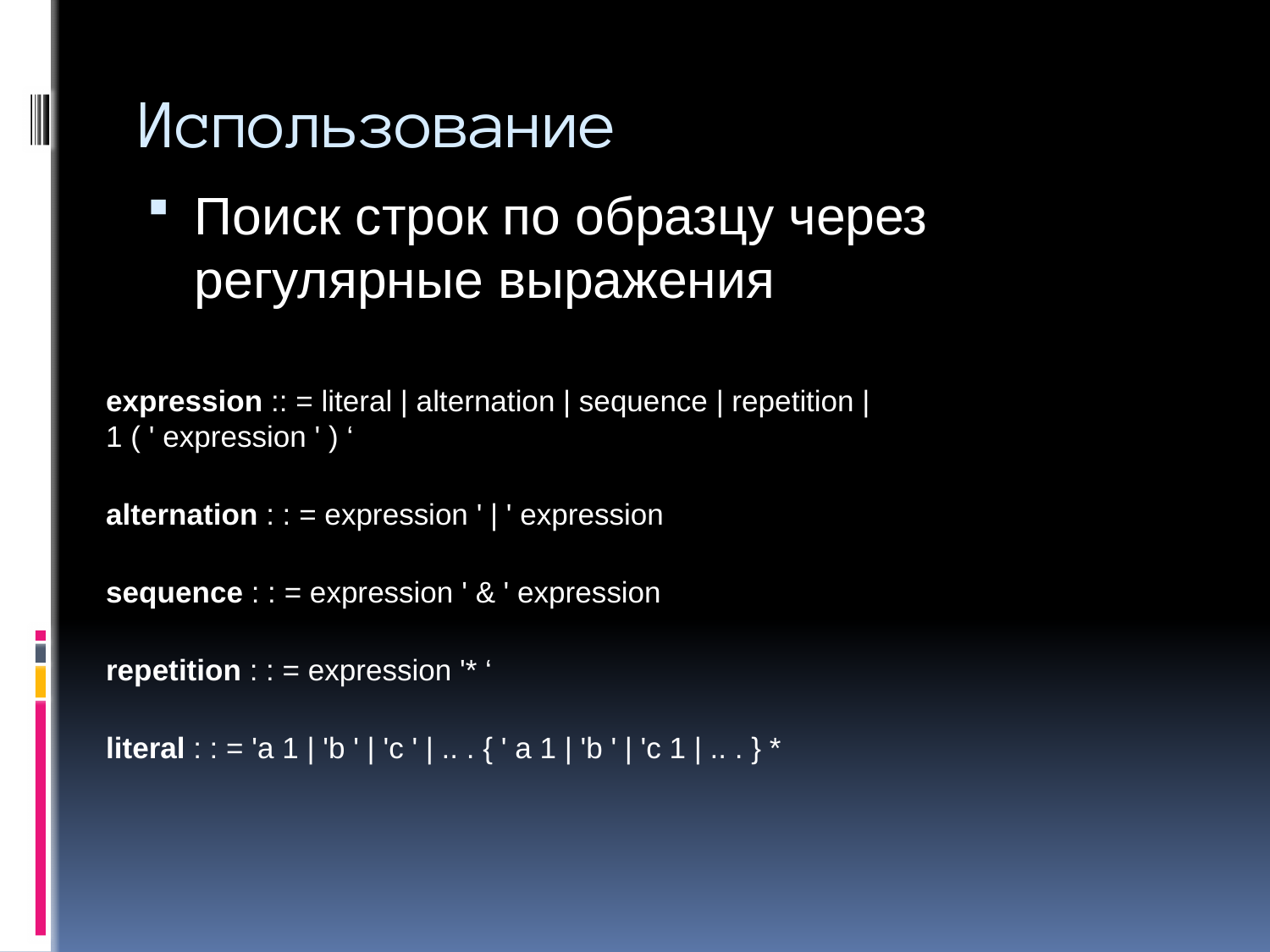

# Использование
Поиск строк по образцу через регулярные выражения
expression :: = literal | alternation | sequence | repetition |
1 ( ' expression ' ) ‘
alternation : : = expression ' | ' expression
sequence : : = expression ' & ' expression
repetition : : = expression '* ‘
literal : : = 'a 1 | 'b ' | 'c ' | .. . { ' a 1 | 'b ' | 'c 1 | .. . } *